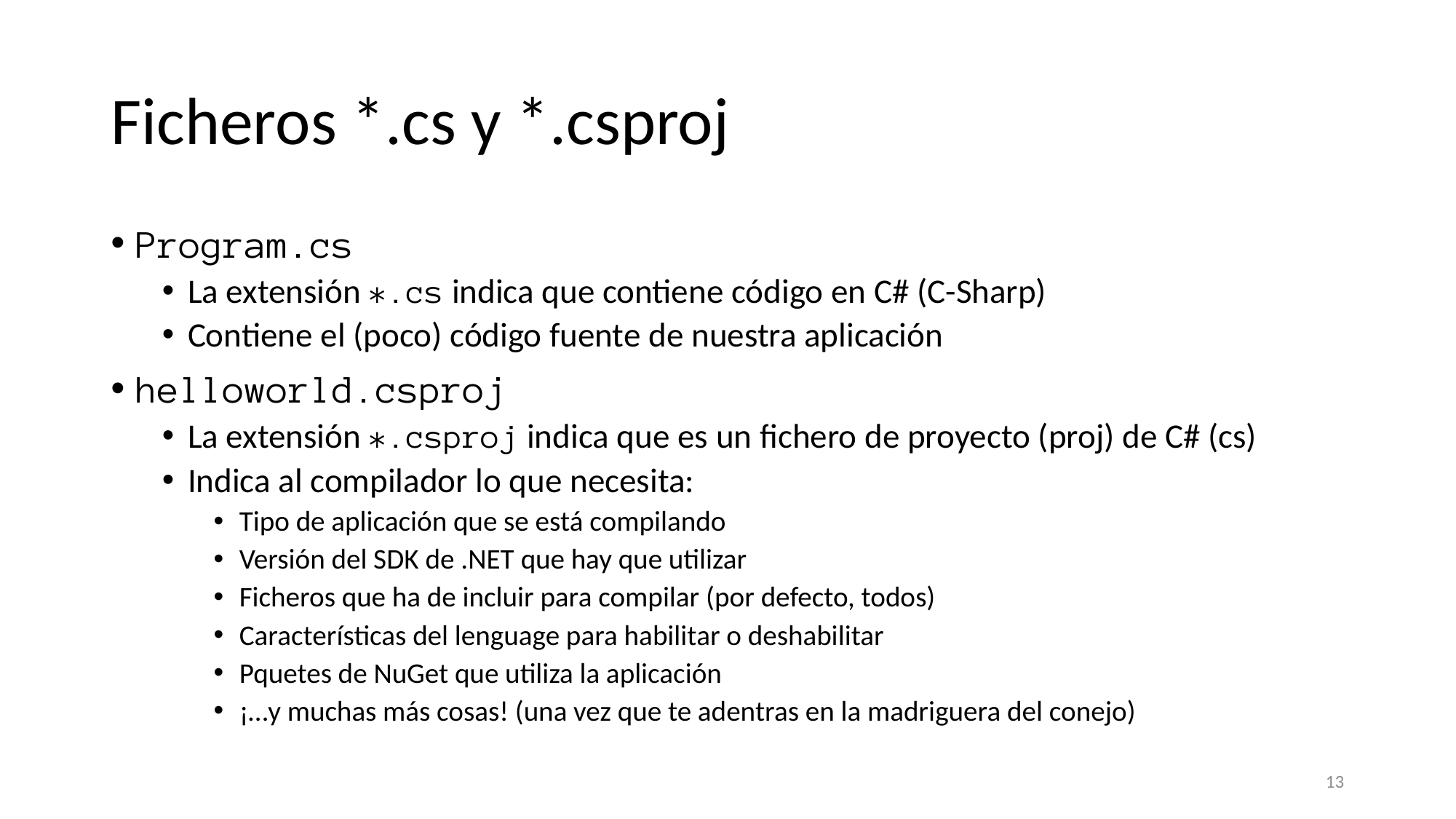

# Ficheros *.cs y *.csproj
Program.cs
La extensión *.cs indica que contiene código en C# (C-Sharp)
Contiene el (poco) código fuente de nuestra aplicación
helloworld.csproj
La extensión *.csproj indica que es un fichero de proyecto (proj) de C# (cs)
Indica al compilador lo que necesita:
Tipo de aplicación que se está compilando
Versión del SDK de .NET que hay que utilizar
Ficheros que ha de incluir para compilar (por defecto, todos)
Características del lenguage para habilitar o deshabilitar
Pquetes de NuGet que utiliza la aplicación
¡…y muchas más cosas! (una vez que te adentras en la madriguera del conejo)
13